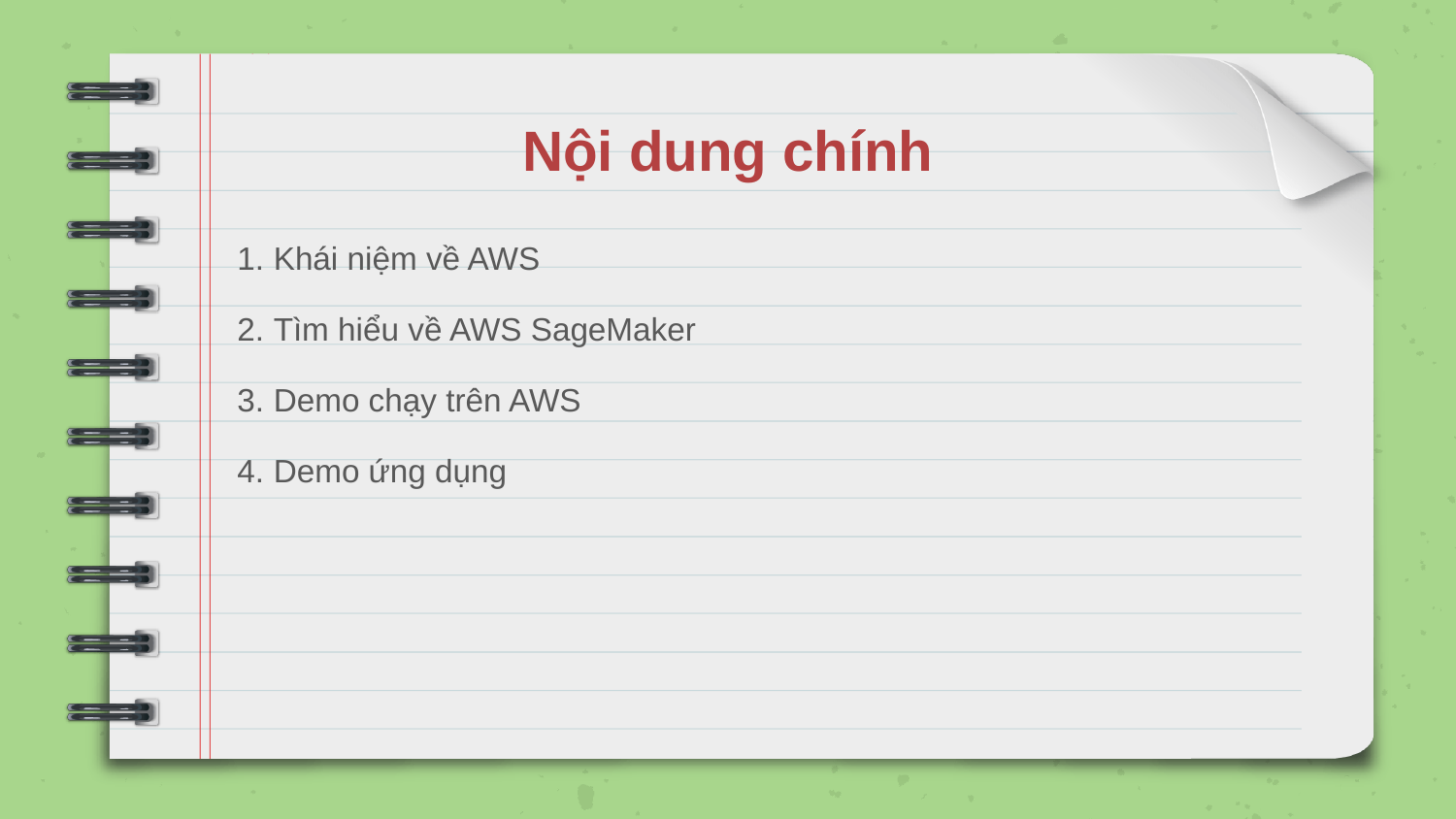

# Nội dung chính
Khái niệm về AWS
Tìm hiểu về AWS SageMaker
Demo chạy trên AWS
Demo ứng dụng